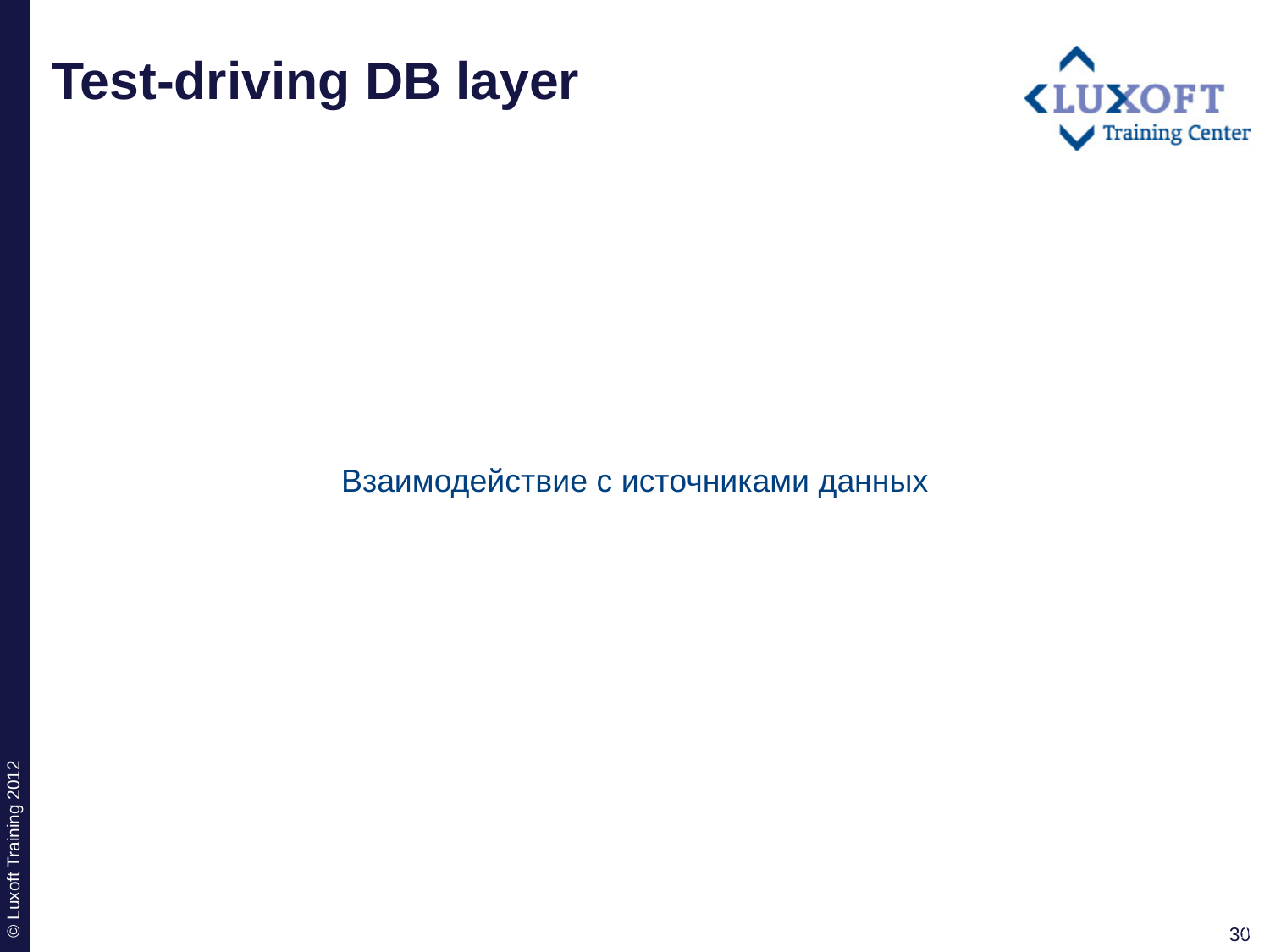

# Test-driving DB layer
Взаимодействие с источниками данных